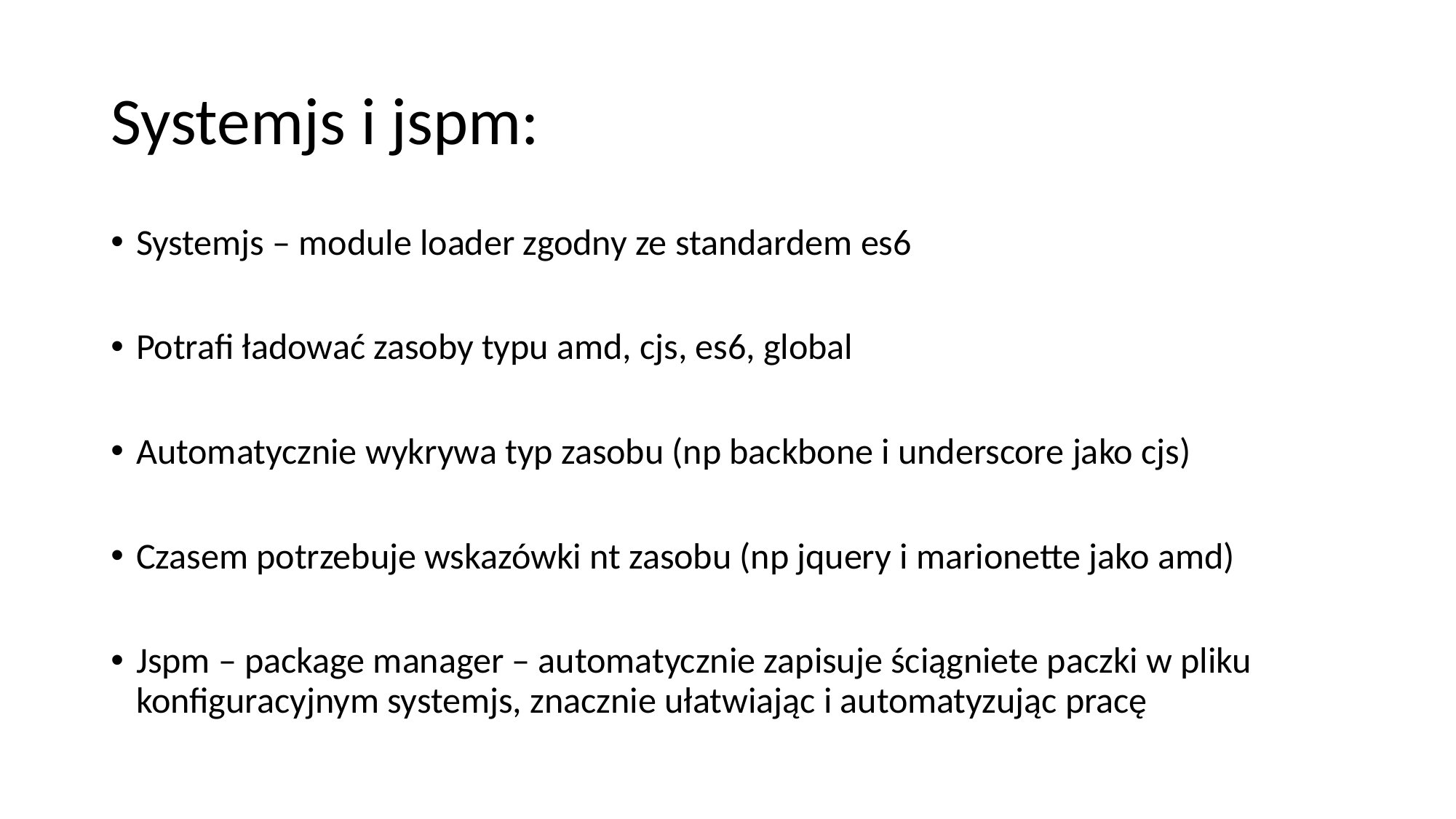

# Systemjs i jspm:
Systemjs – module loader zgodny ze standardem es6

Potrafi ładować zasoby typu amd, cjs, es6, global

Automatycznie wykrywa typ zasobu (np backbone i underscore jako cjs)

Czasem potrzebuje wskazówki nt zasobu (np jquery i marionette jako amd)

Jspm – package manager – automatycznie zapisuje ściągniete paczki w pliku konfiguracyjnym systemjs, znacznie ułatwiając i automatyzując pracę